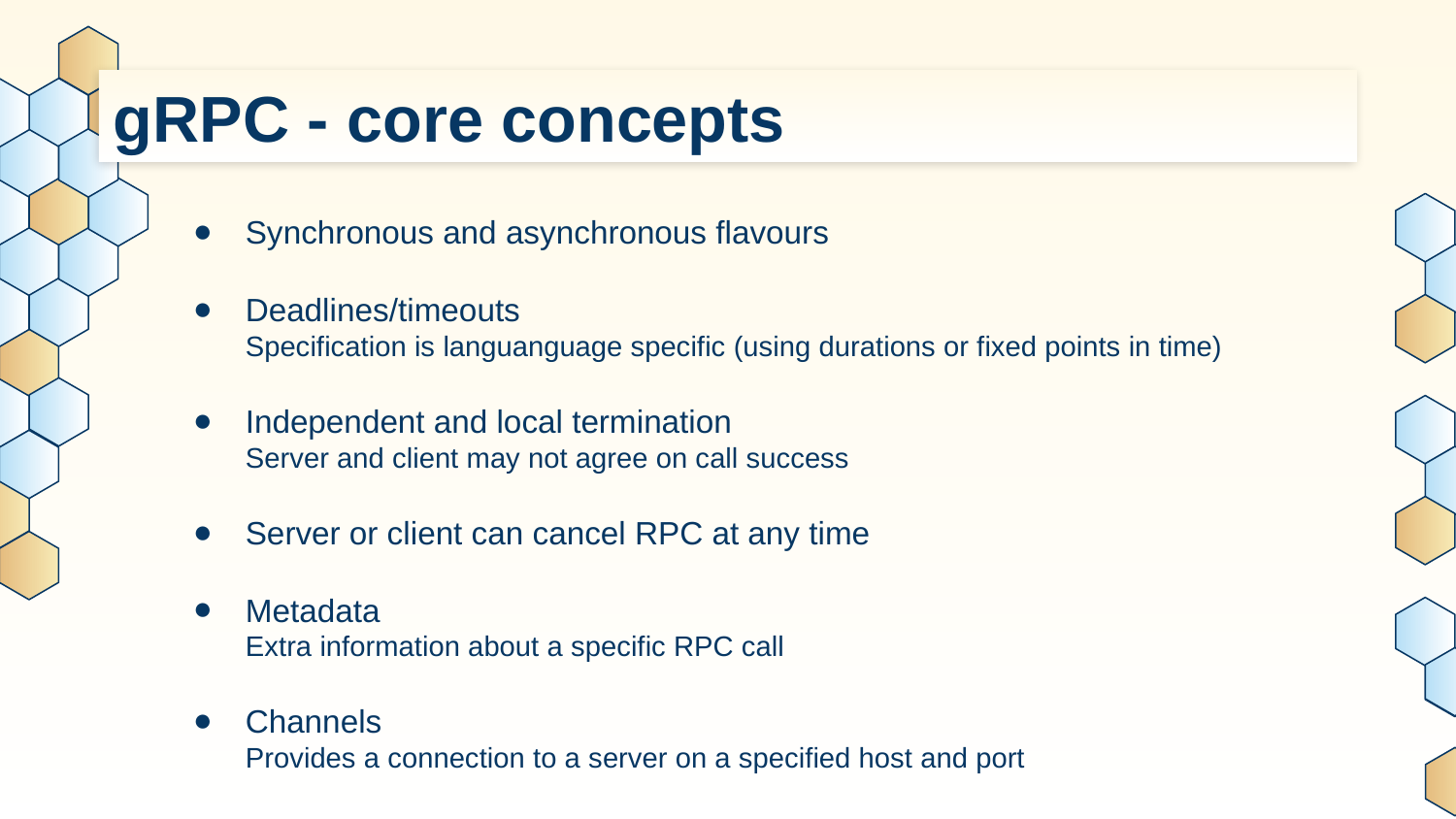

# gRPC - core concepts
Synchronous and asynchronous flavours

Deadlines/timeouts
Specification is languanguage specific (using durations or fixed points in time)

Independent and local termination
Server and client may not agree on call success

Server or client can cancel RPC at any time

Metadata
Extra information about a specific RPC call

Channels
Provides a connection to a server on a specified host and port